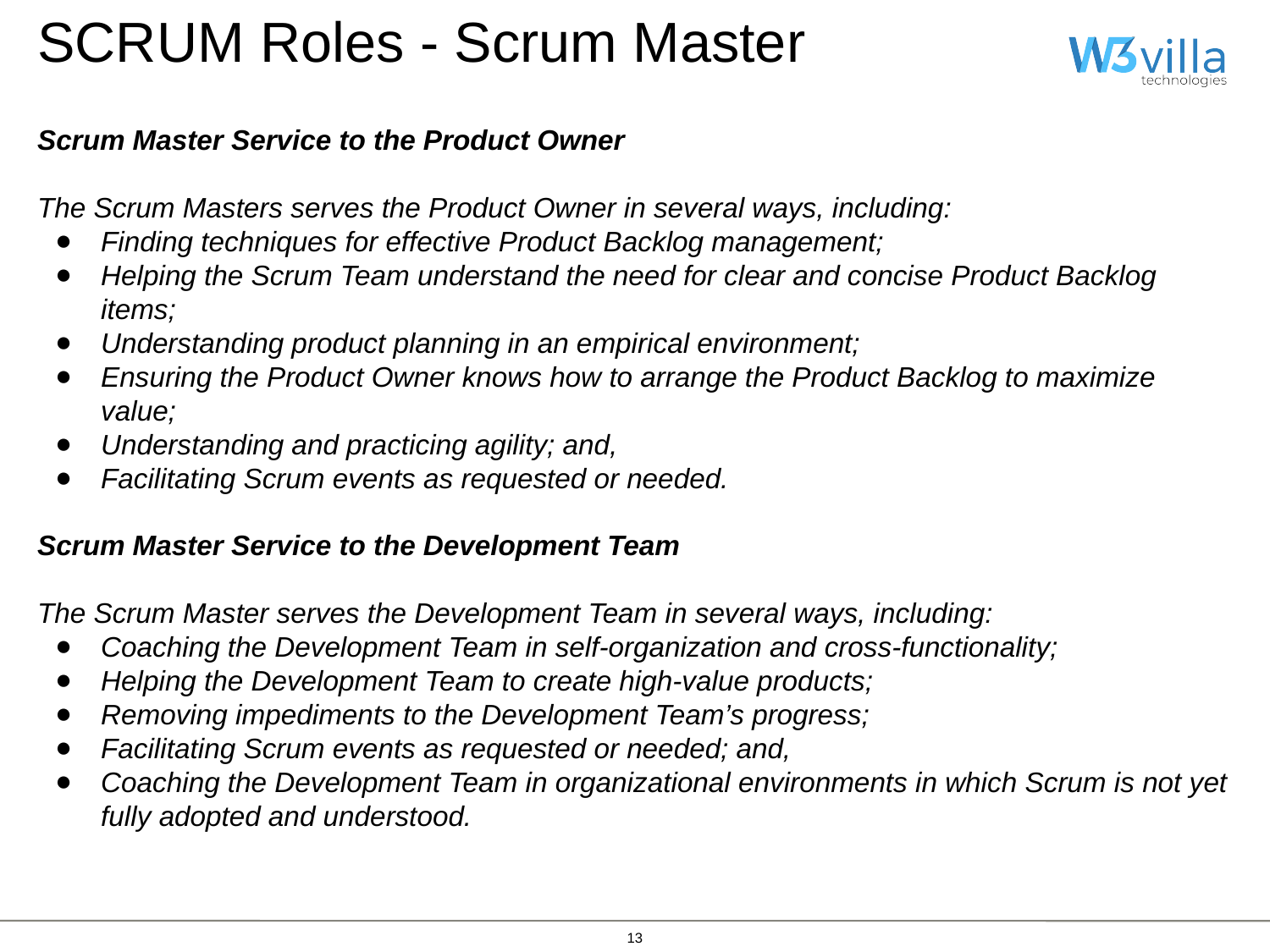

SCRUM Roles - Scrum Master
Scrum Master Service to the Product Owner

The Scrum Masters serves the Product Owner in several ways, including:
Finding techniques for effective Product Backlog management;
Helping the Scrum Team understand the need for clear and concise Product Backlog items;
Understanding product planning in an empirical environment;
Ensuring the Product Owner knows how to arrange the Product Backlog to maximize value;
Understanding and practicing agility; and,
Facilitating Scrum events as requested or needed.

Scrum Master Service to the Development Team

The Scrum Master serves the Development Team in several ways, including:
Coaching the Development Team in self-organization and cross-functionality;
Helping the Development Team to create high-value products;
Removing impediments to the Development Team’s progress;
Facilitating Scrum events as requested or needed; and,
Coaching the Development Team in organizational environments in which Scrum is not yet
fully adopted and understood.